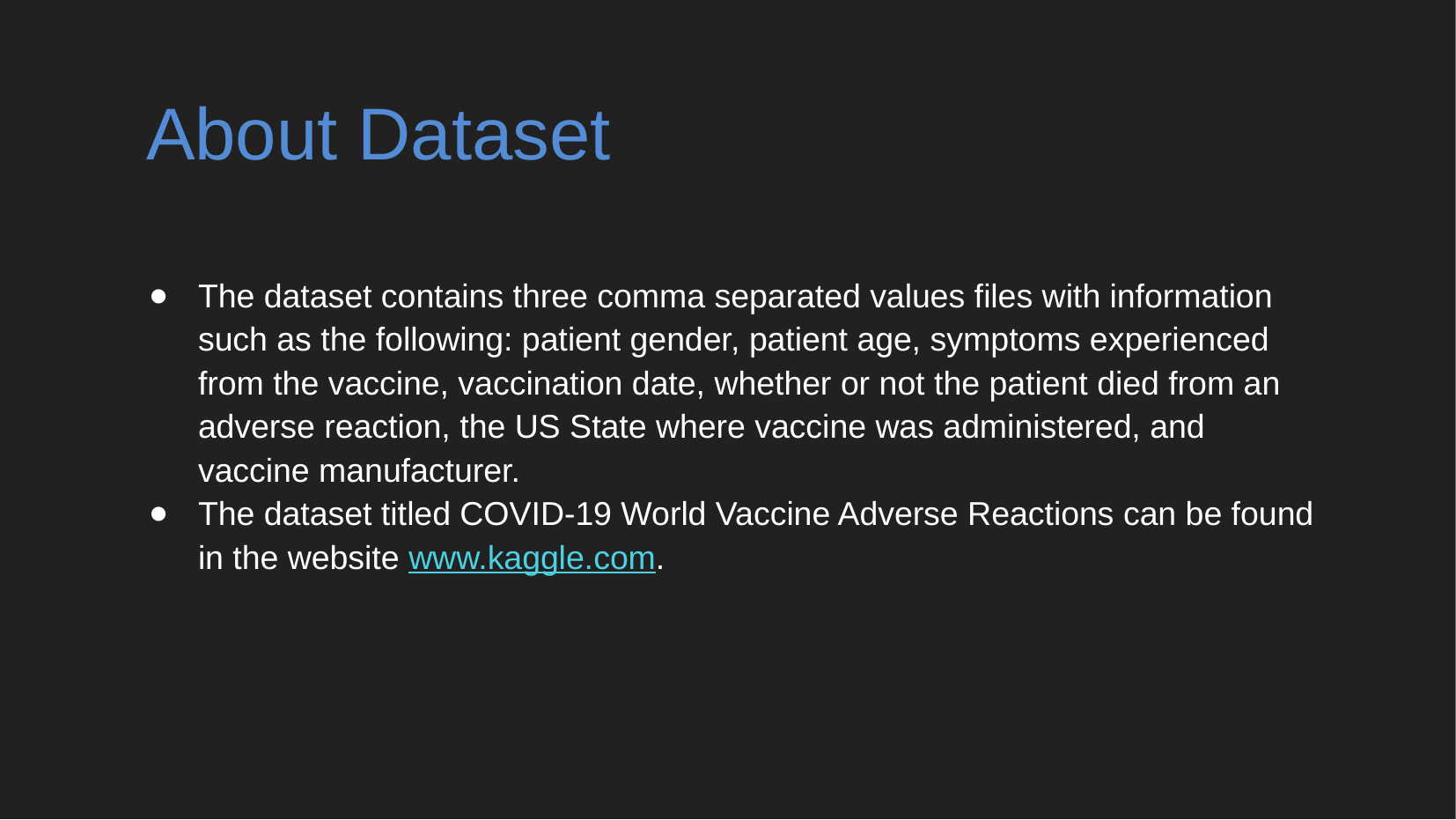

About Dataset
The dataset contains three comma separated values files with information such as the following: patient gender, patient age, symptoms experienced from the vaccine, vaccination date, whether or not the patient died from an adverse reaction, the US State where vaccine was administered, and vaccine manufacturer.
The dataset titled COVID-19 World Vaccine Adverse Reactions can be found in the website www.kaggle.com.